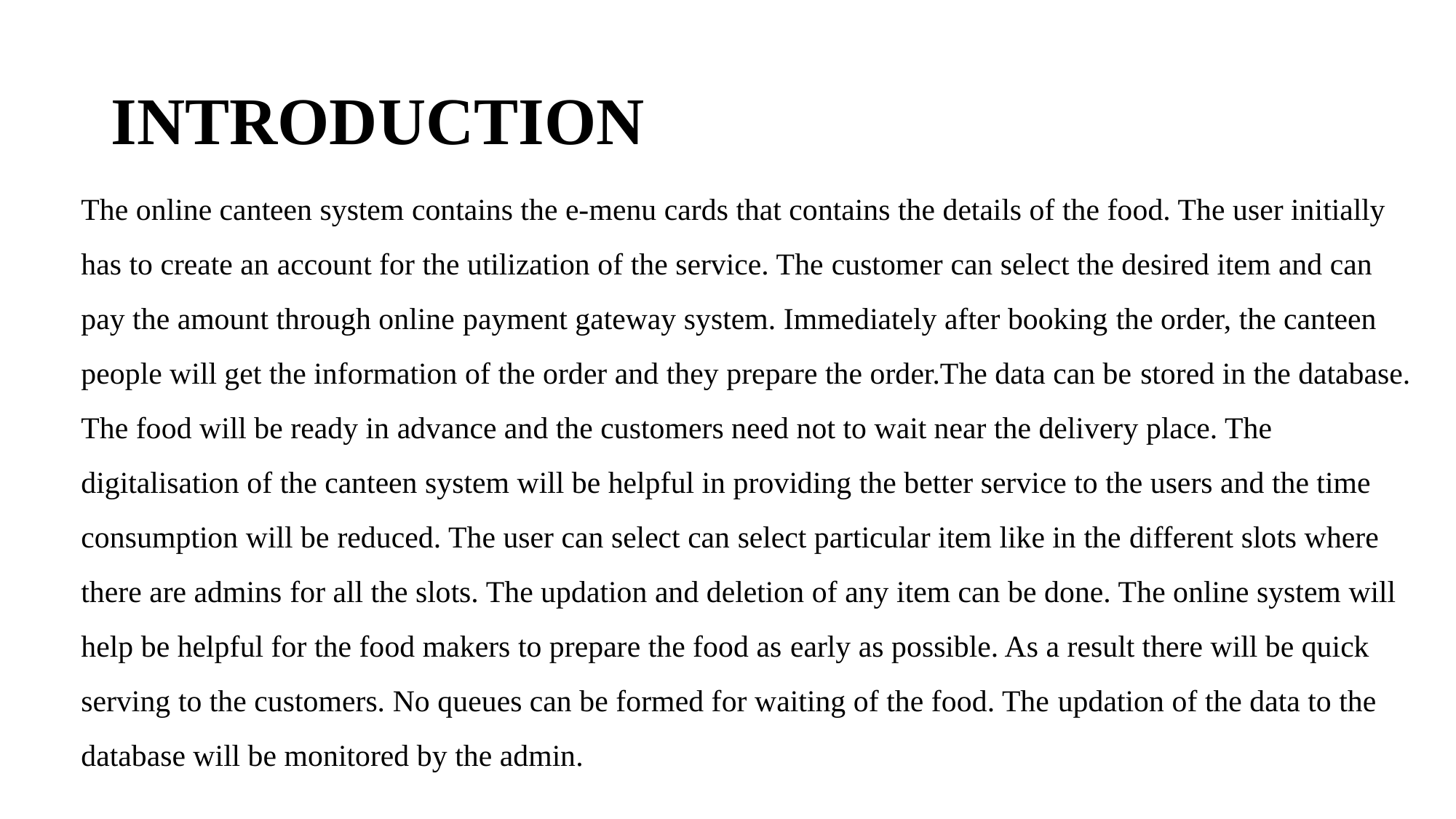

# INTRODUCTION
The online canteen system contains the e-menu cards that contains the details of the food. The user initially has to create an account for the utilization of the service. The customer can select the desired item and can pay the amount through online payment gateway system. Immediately after booking the order, the canteen people will get the information of the order and they prepare the order.The data can be stored in the database. The food will be ready in advance and the customers need not to wait near the delivery place. The digitalisation of the canteen system will be helpful in providing the better service to the users and the time consumption will be reduced. The user can select can select particular item like in the different slots where there are admins for all the slots. The updation and deletion of any item can be done. The online system will help be helpful for the food makers to prepare the food as early as possible. As a result there will be quick serving to the customers. No queues can be formed for waiting of the food. The updation of the data to the database will be monitored by the admin.